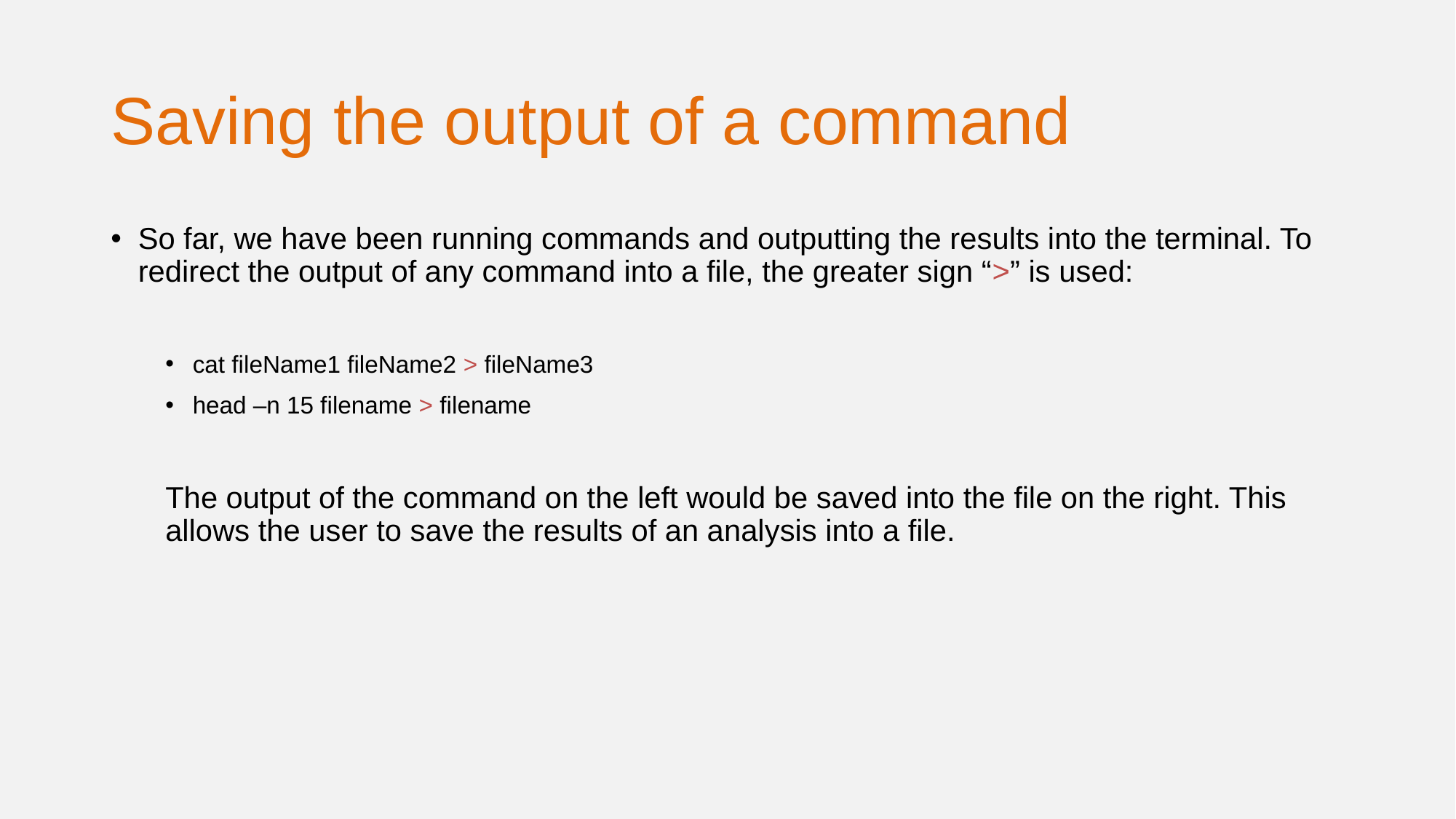

Saving the output of a command
So far, we have been running commands and outputting the results into the terminal. To redirect the output of any command into a file, the greater sign “>” is used:

cat fileName1 fileName2 > fileName3
head –n 15 filename > filename

The output of the command on the left would be saved into the file on the right. This allows the user to save the results of an analysis into a file.